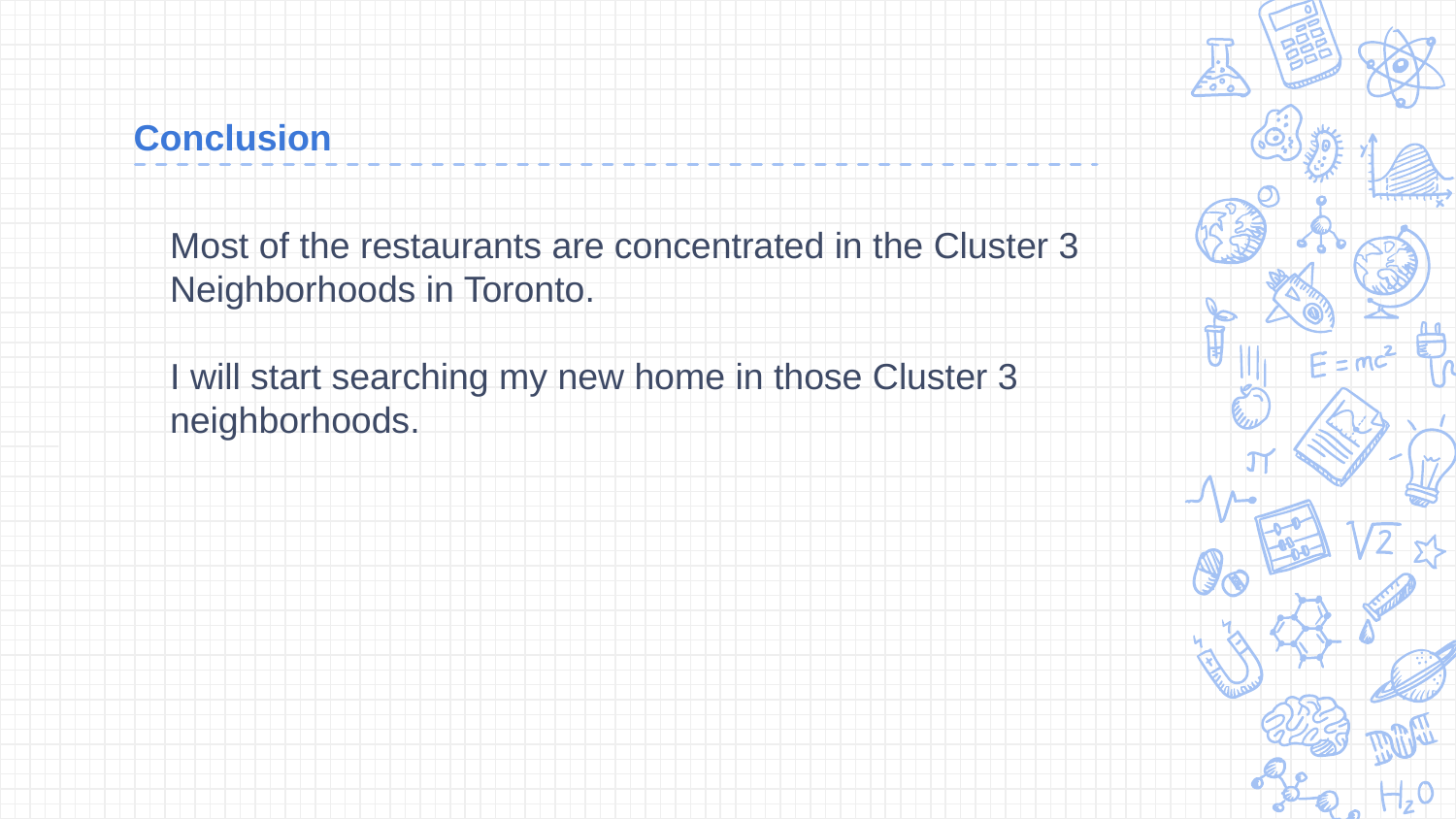

# Conclusion
Most of the restaurants are concentrated in the Cluster 3 Neighborhoods in Toronto.

I will start searching my new home in those Cluster 3 neighborhoods.